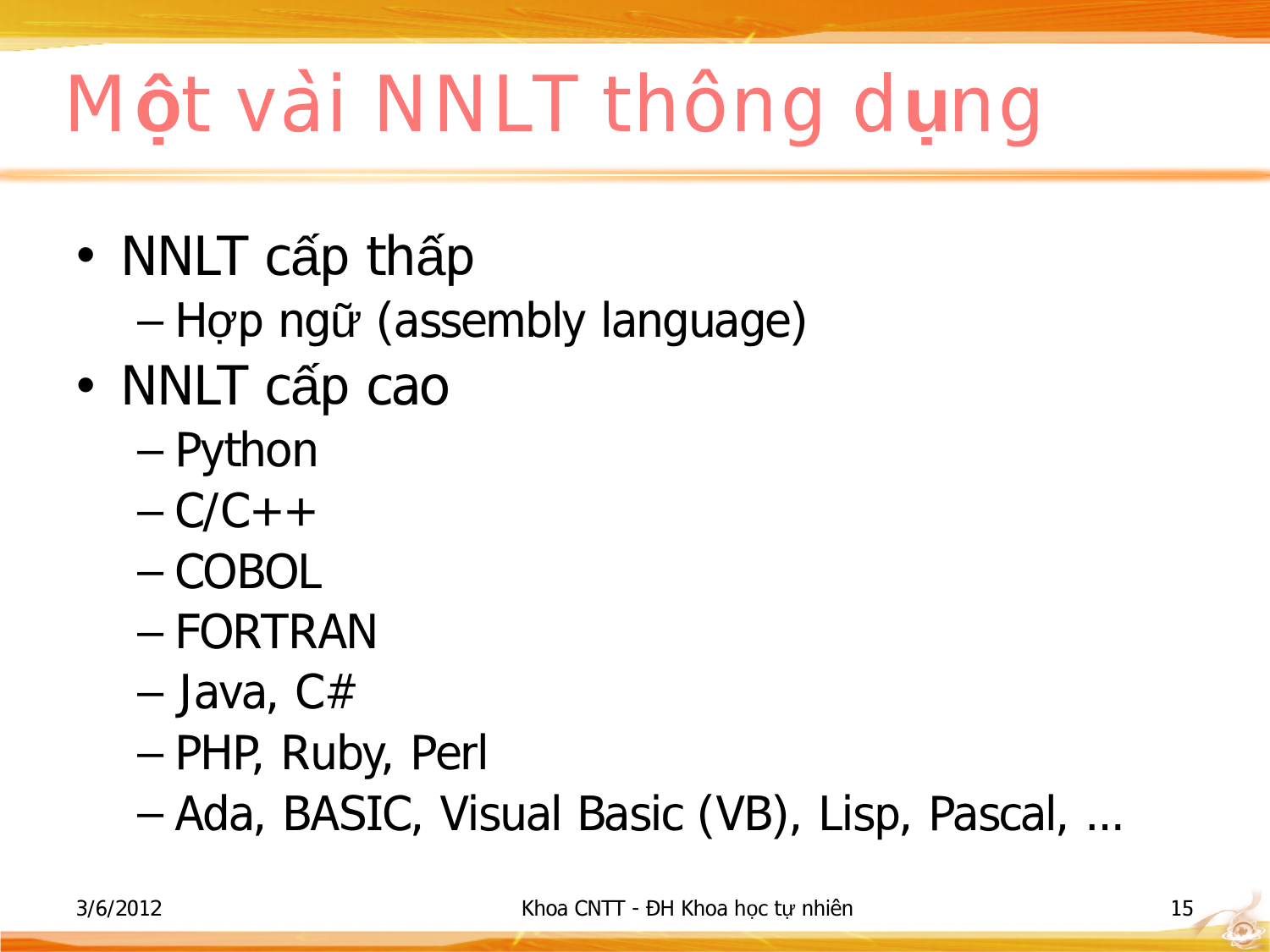

# Một vài NNLT thông dụng
NNLT cấp thấp
Hợp ngữ (assembly language)
NNLT cấp cao
Python
C/C++
COBOL
FORTRAN
Java, C#
PHP, Ruby, Perl
Ada, BASIC, Visual Basic (VB), Lisp, Pascal, …

3/6/2012
Khoa CNTT - ĐH Khoa học tự nhiên
15